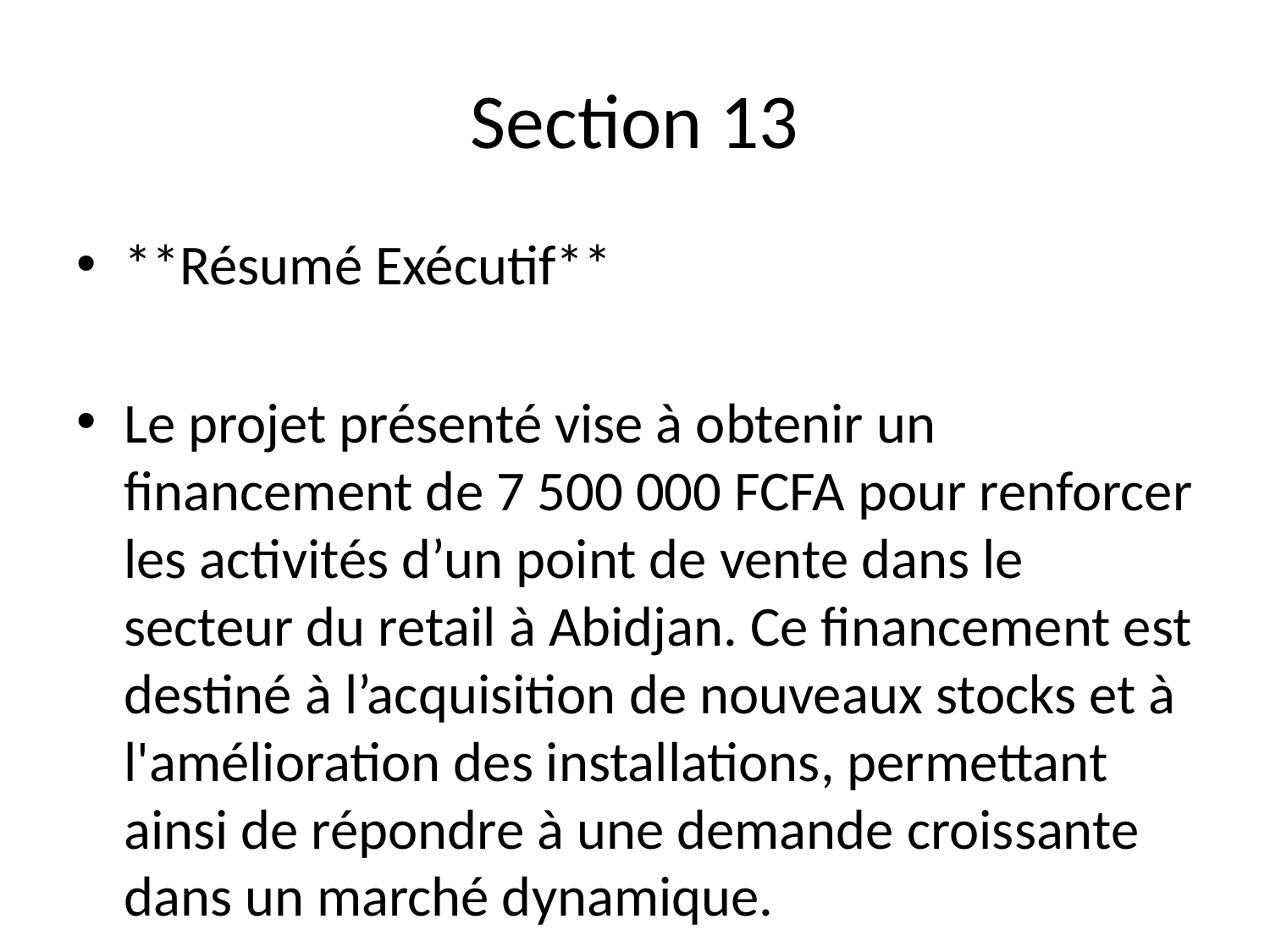

# Section 13
**Résumé Exécutif**

Le projet présenté vise à obtenir un financement de 7 500 000 FCFA pour renforcer les activités d’un point de vente dans le secteur du retail à Abidjan. Ce financement est destiné à l’acquisition de nouveaux stocks et à l'amélioration des installations, permettant ainsi de répondre à une demande croissante dans un marché dynamique.

Abidjan, en tant que capitale économique de la Côte d'Ivoire, connaît une augmentation significative de la consommation, offrant une opportunité favorable pour les acteurs du retail. Le port de la ville et la diversité de sa population renforcent l'attractivité du marché.

L’entreprise se distingue par la qualité de ses produits et un service client exceptionnel, favorisant la fidélisation de sa clientèle. Cette approche différenciante permet de se positionner favorablement face à la concurrence.

Les prévisions financières indiquent une croissance soutenue des revenus, avec une marge bénéficiaire projetée de 25 %. L’horizon de rentabil